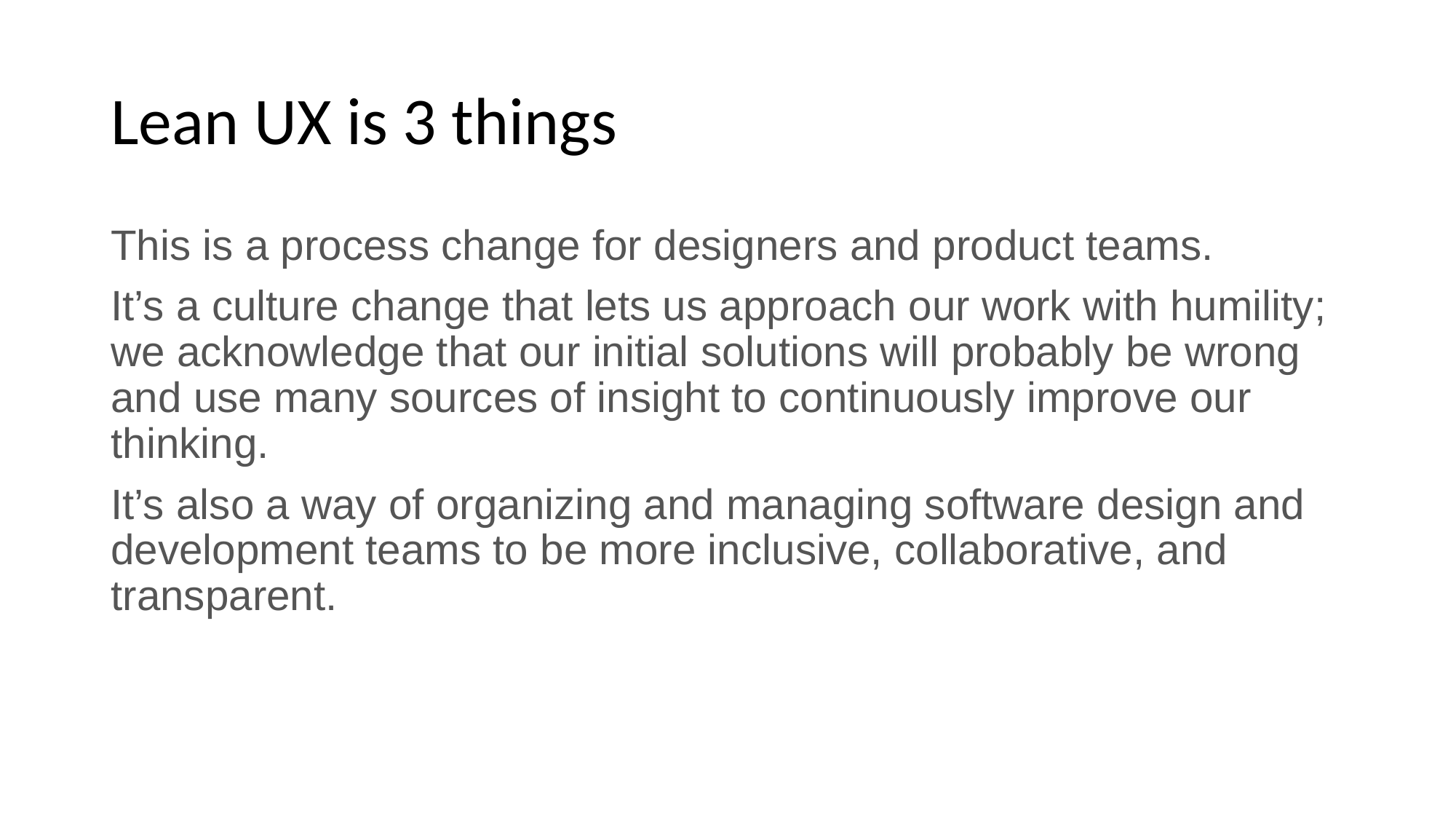

# Lean UX is 3 things
This is a process change for designers and product teams.
It’s a culture change that lets us approach our work with humility; we acknowledge that our initial solutions will probably be wrong and use many sources of insight to continuously improve our thinking.
It’s also a way of organizing and managing software design and development teams to be more inclusive, collaborative, and transparent.